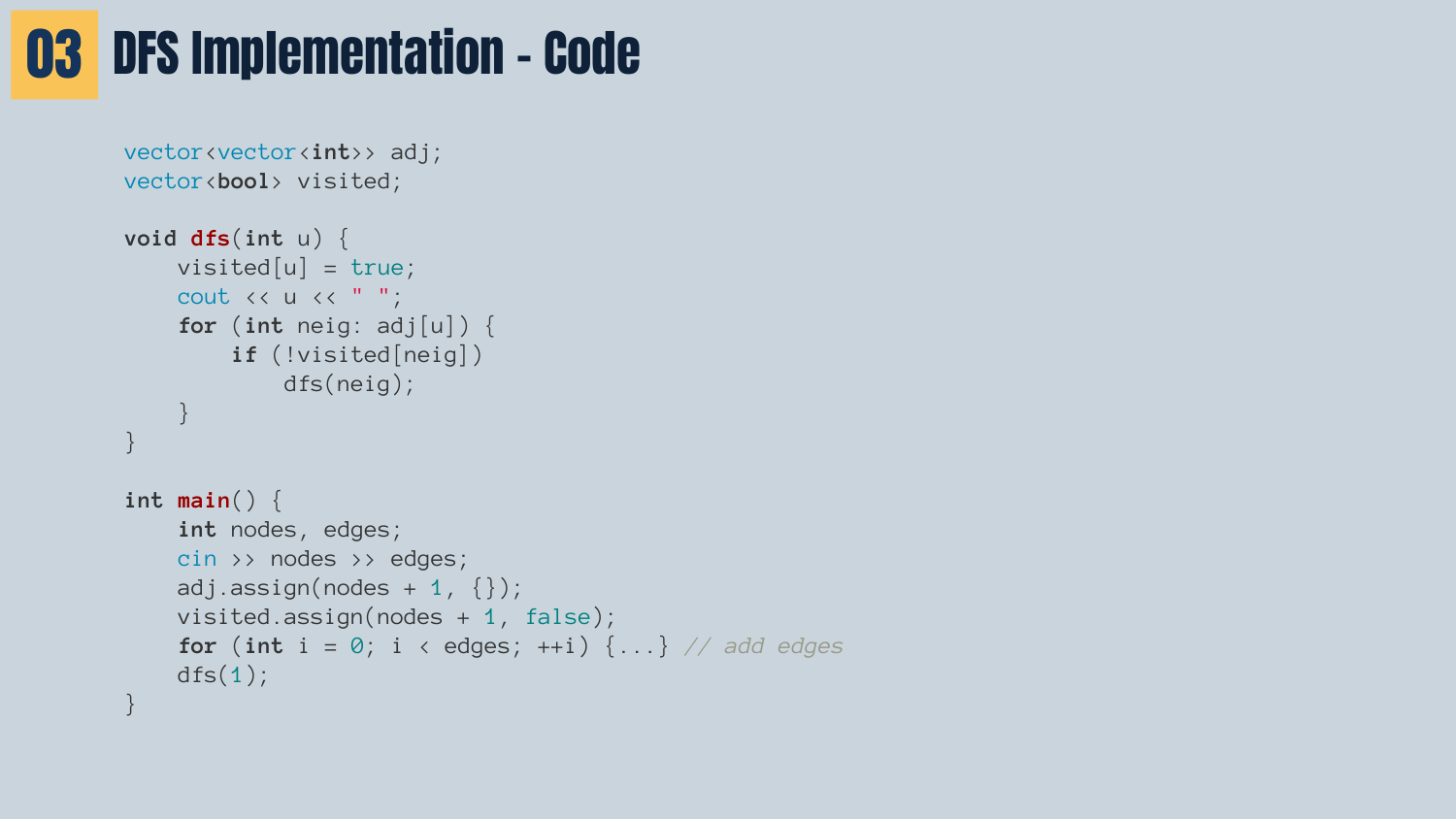

03
# DFS Implementation – Code
vector<vector<int>> adj;
vector<bool> visited;
void dfs(int u) {
    visited[u] = true;
    cout << u << " ";
    for (int neig: adj[u]) {
        if (!visited[neig])
            dfs(neig);
    }
}
int main() {
    int nodes, edges;
    cin >> nodes >> edges;
    adj.assign(nodes + 1, {});
    visited.assign(nodes + 1, false);
    for (int i = 0; i < edges; ++i) {...} // add edges
    dfs(1);
}